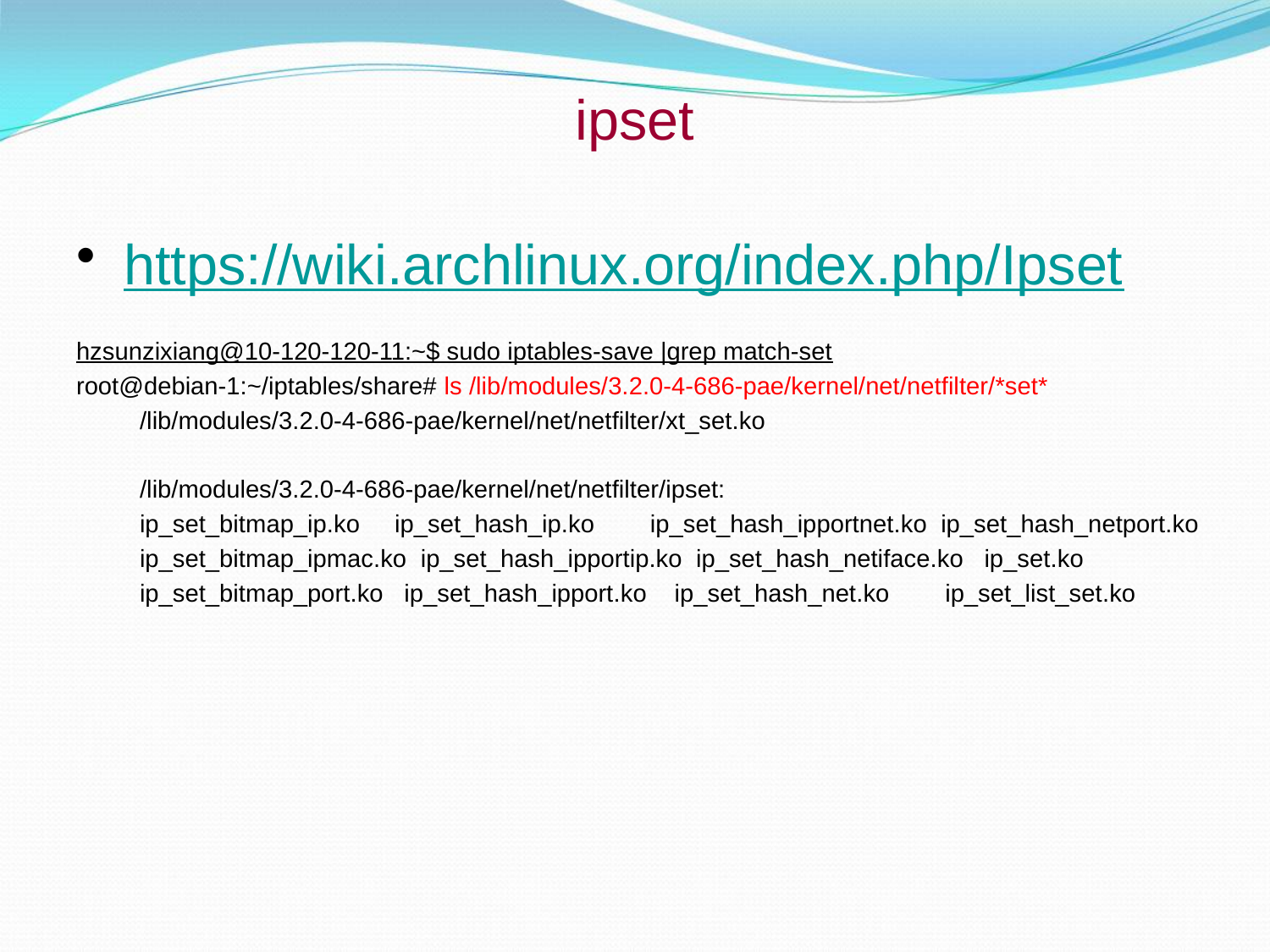

# ipset
https://wiki.archlinux.org/index.php/Ipset

hzsunzixiang@10-120-120-11:~$ sudo iptables-save |grep match-set
root@debian-1:~/iptables/share# ls /lib/modules/3.2.0-4-686-pae/kernel/net/netfilter/*set*
/lib/modules/3.2.0-4-686-pae/kernel/net/netfilter/xt_set.ko

/lib/modules/3.2.0-4-686-pae/kernel/net/netfilter/ipset:
ip_set_bitmap_ip.ko     ip_set_hash_ip.ko        ip_set_hash_ipportnet.ko  ip_set_hash_netport.ko
ip_set_bitmap_ipmac.ko  ip_set_hash_ipportip.ko  ip_set_hash_netiface.ko   ip_set.ko
ip_set_bitmap_port.ko   ip_set_hash_ipport.ko    ip_set_hash_net.ko        ip_set_list_set.ko